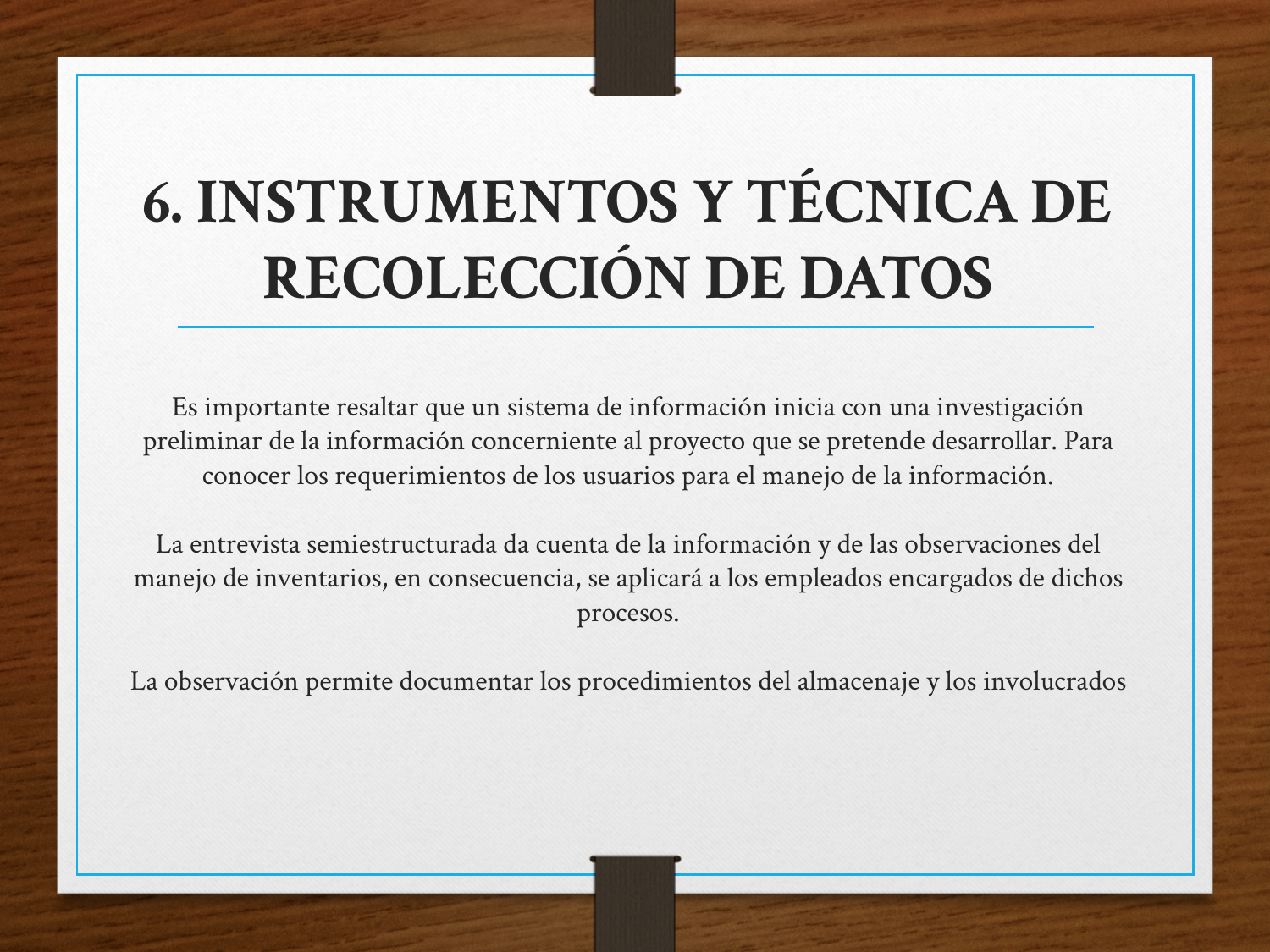

# 6. INSTRUMENTOS Y TÉCNICA DE RECOLECCIÓN DE DATOS Es importante resaltar que un sistema de información inicia con una investigación preliminar de la información concerniente al proyecto que se pretende desarrollar. Para conocer los requerimientos de los usuarios para el manejo de la información. La entrevista semiestructurada da cuenta de la información y de las observaciones del manejo de inventarios, en consecuencia, se aplicará a los empleados encargados de dichos procesos. La observación permite documentar los procedimientos del almacenaje y los involucrados